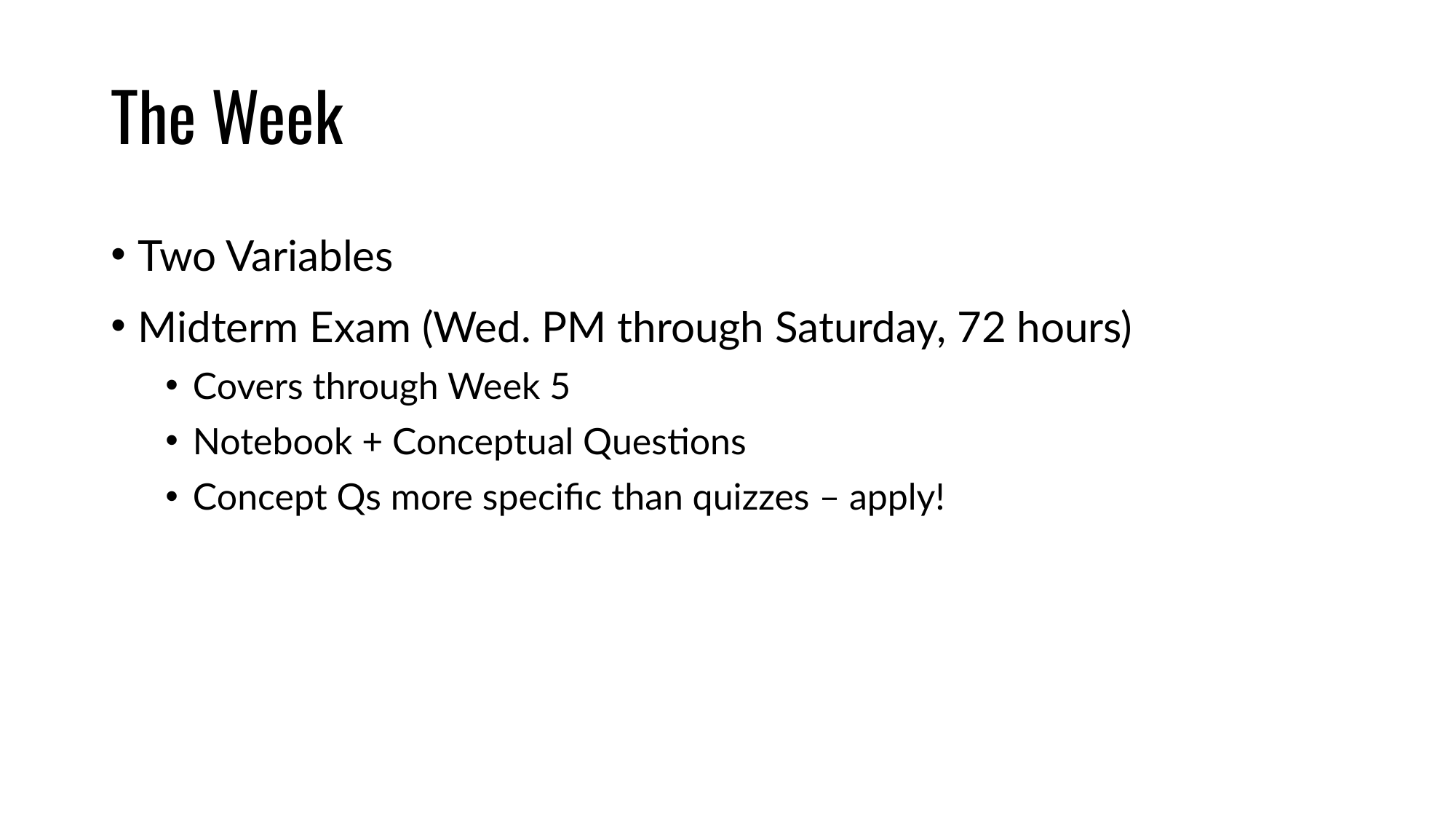

# The Week
Two Variables
Midterm Exam (Wed. PM through Saturday, 72 hours)
Covers through Week 5
Notebook + Conceptual Questions
Concept Qs more specific than quizzes – apply!